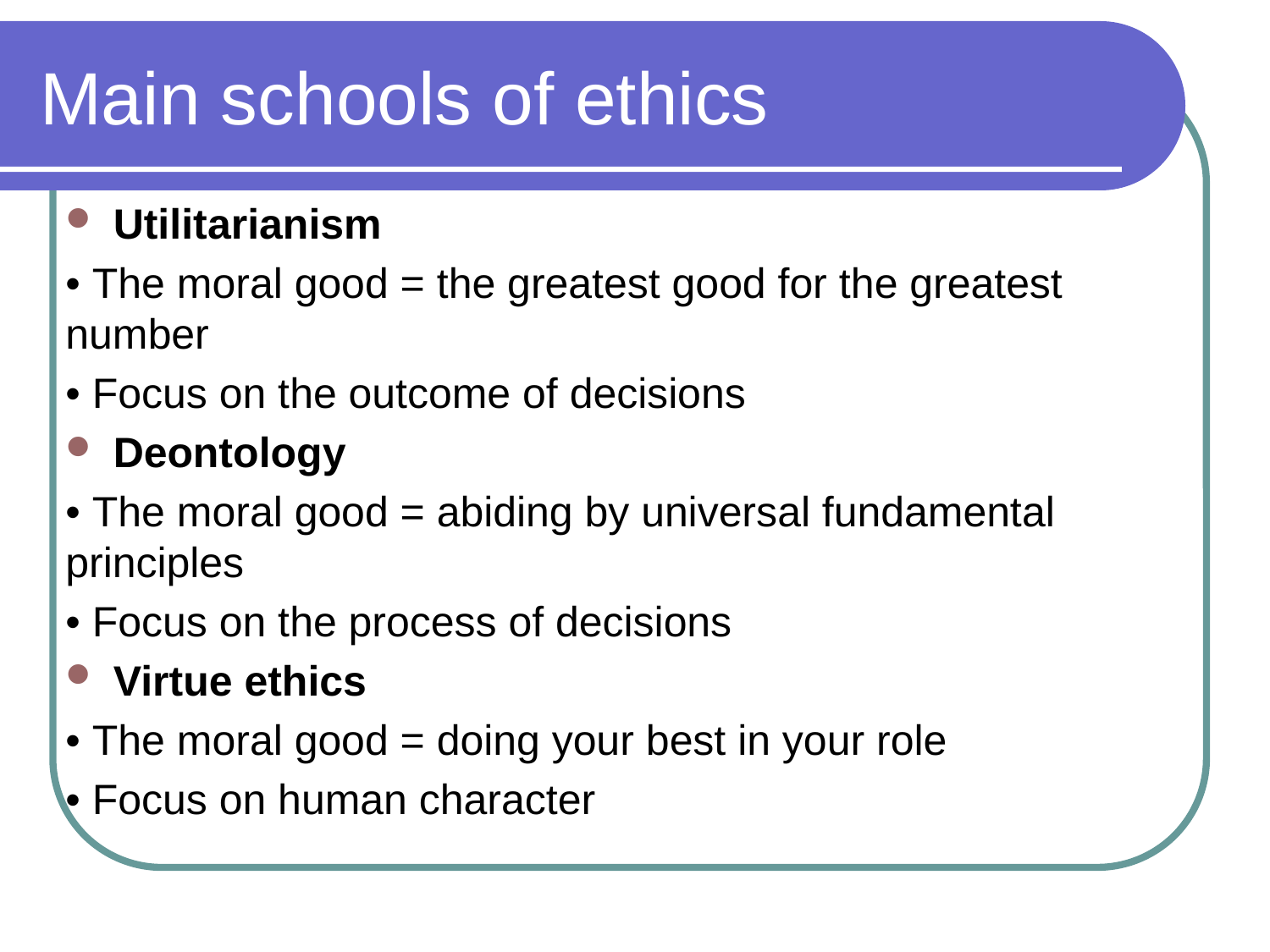

# Main schools of ethics
Utilitarianism
• The moral good = the greatest good for the greatest number
• Focus on the outcome of decisions
Deontology
• The moral good = abiding by universal fundamental principles
• Focus on the process of decisions
Virtue ethics
• The moral good = doing your best in your role
• Focus on human character